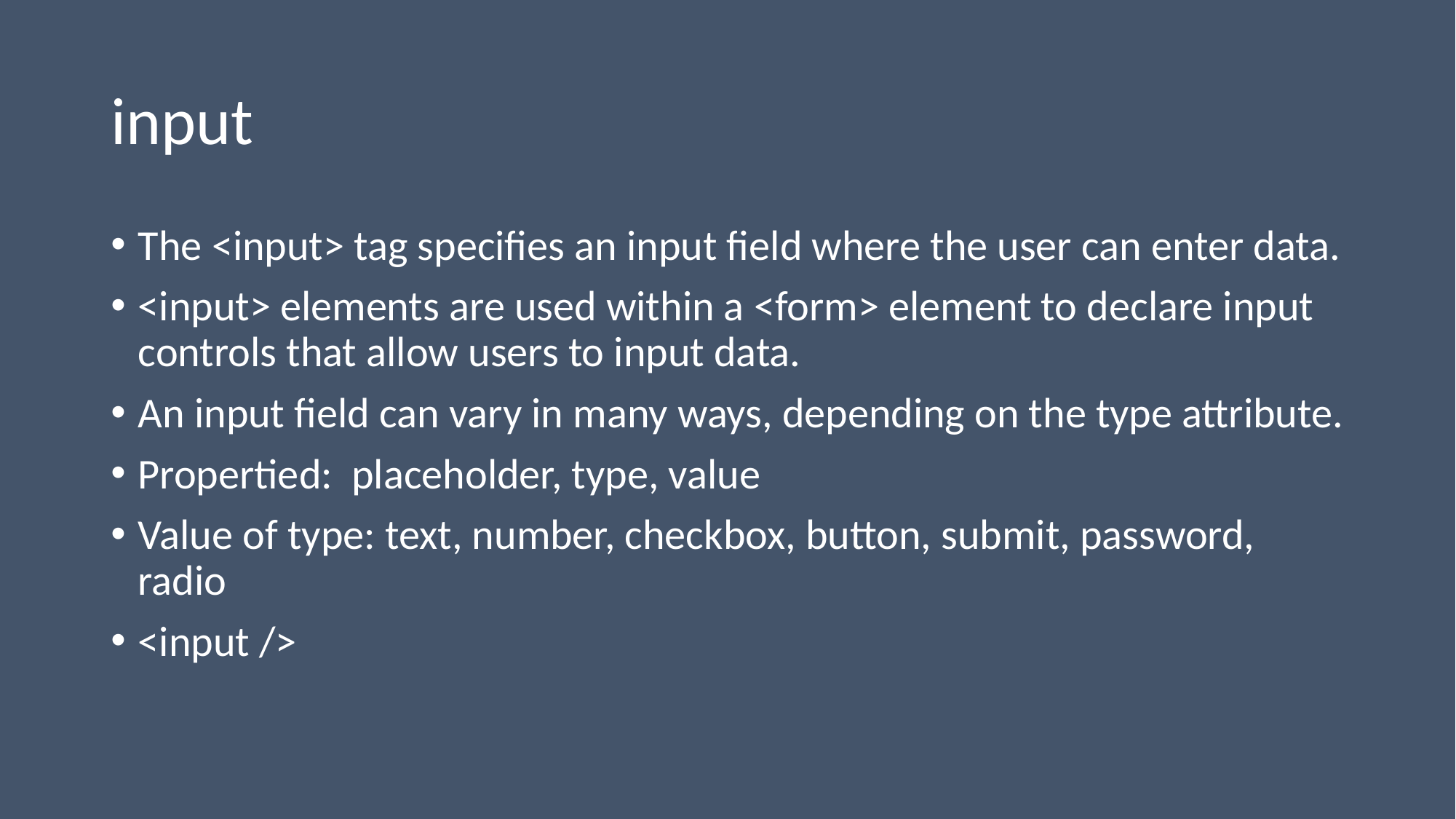

# input
The <input> tag specifies an input field where the user can enter data.
<input> elements are used within a <form> element to declare input controls that allow users to input data.
An input field can vary in many ways, depending on the type attribute.
Propertied:  placeholder, type, value
Value of type: text, number, checkbox, button, submit, password, radio
<input />